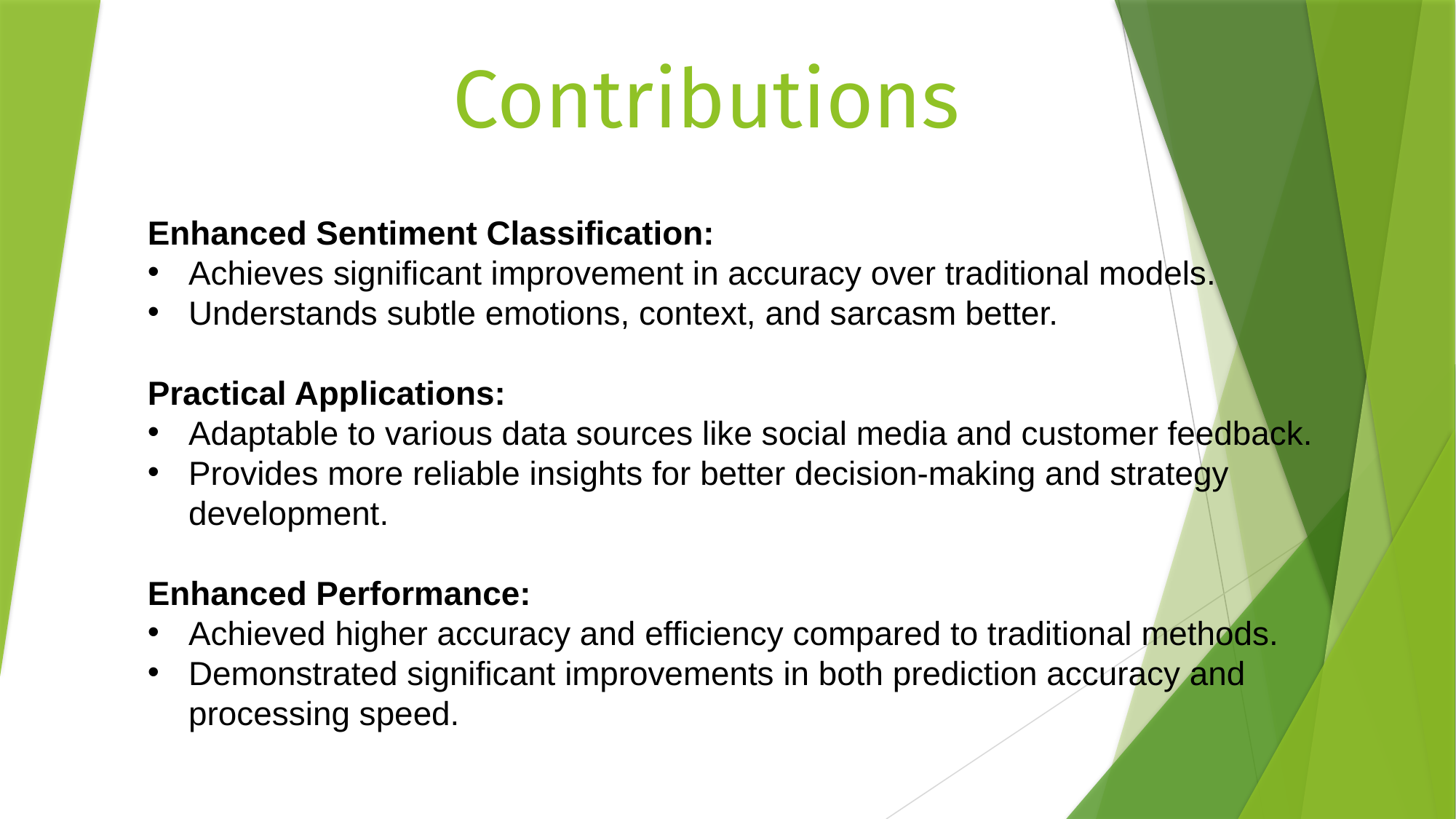

# Contributions

Enhanced Sentiment Classification:
Achieves significant improvement in accuracy over traditional models.
Understands subtle emotions, context, and sarcasm better.

Practical Applications:
Adaptable to various data sources like social media and customer feedback.
Provides more reliable insights for better decision-making and strategy development.

Enhanced Performance:
Achieved higher accuracy and efficiency compared to traditional methods.
Demonstrated significant improvements in both prediction accuracy and processing speed.